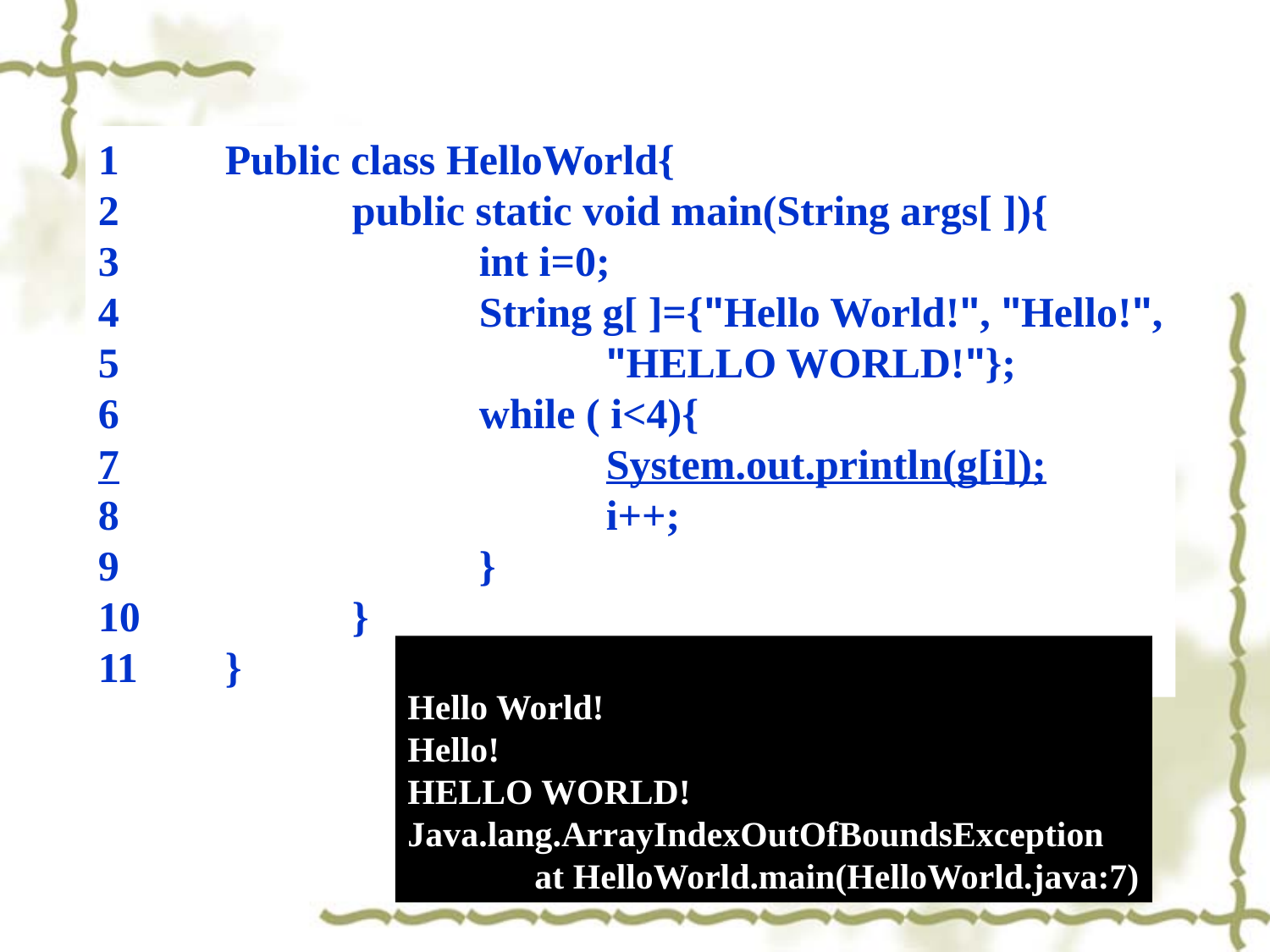

1	Public class HelloWorld{
2		public static void main(String args[ ]){
3			int i=0;
4			String g[ ]={"Hello World!", "Hello!",
5				"HELLO WORLD!"};
6			while ( i<4){
7				System.out.println(g[i]);
8				i++;
9			}
10		}
11	}

Hello World!
Hello!
HELLO WORLD!
Java.lang.ArrayIndexOutOfBoundsException
	at HelloWorld.main(HelloWorld.java:7)
4